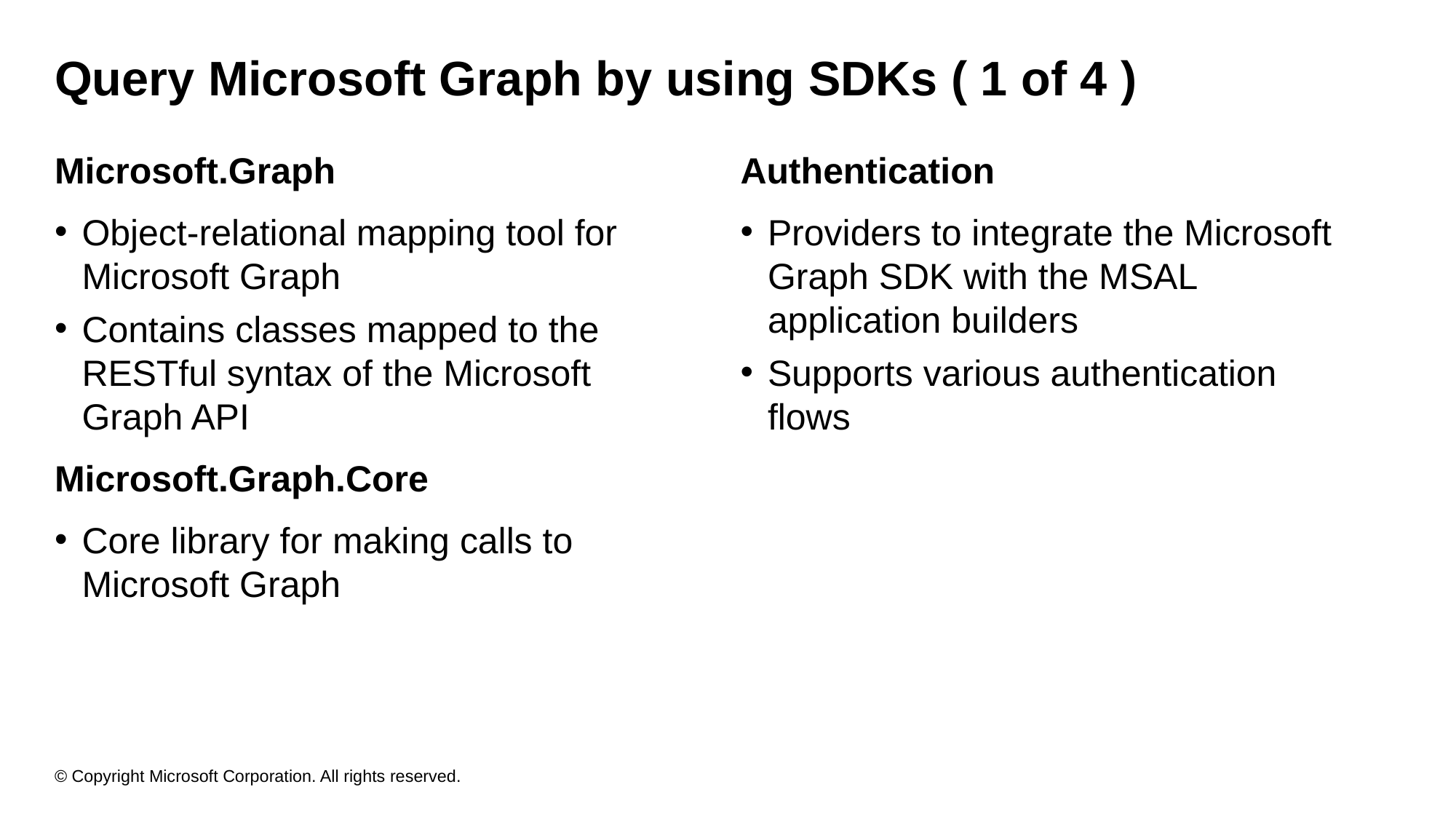

# Query Microsoft Graph by using SDKs ( 1 of 4 )
Microsoft.Graph
Object-relational mapping tool for Microsoft Graph
Contains classes mapped to the RESTful syntax of the Microsoft Graph API
Microsoft.Graph.Core
Core library for making calls to Microsoft Graph

Authentication
Providers to integrate the Microsoft Graph SDK with the MSAL application builders
Supports various authentication flows